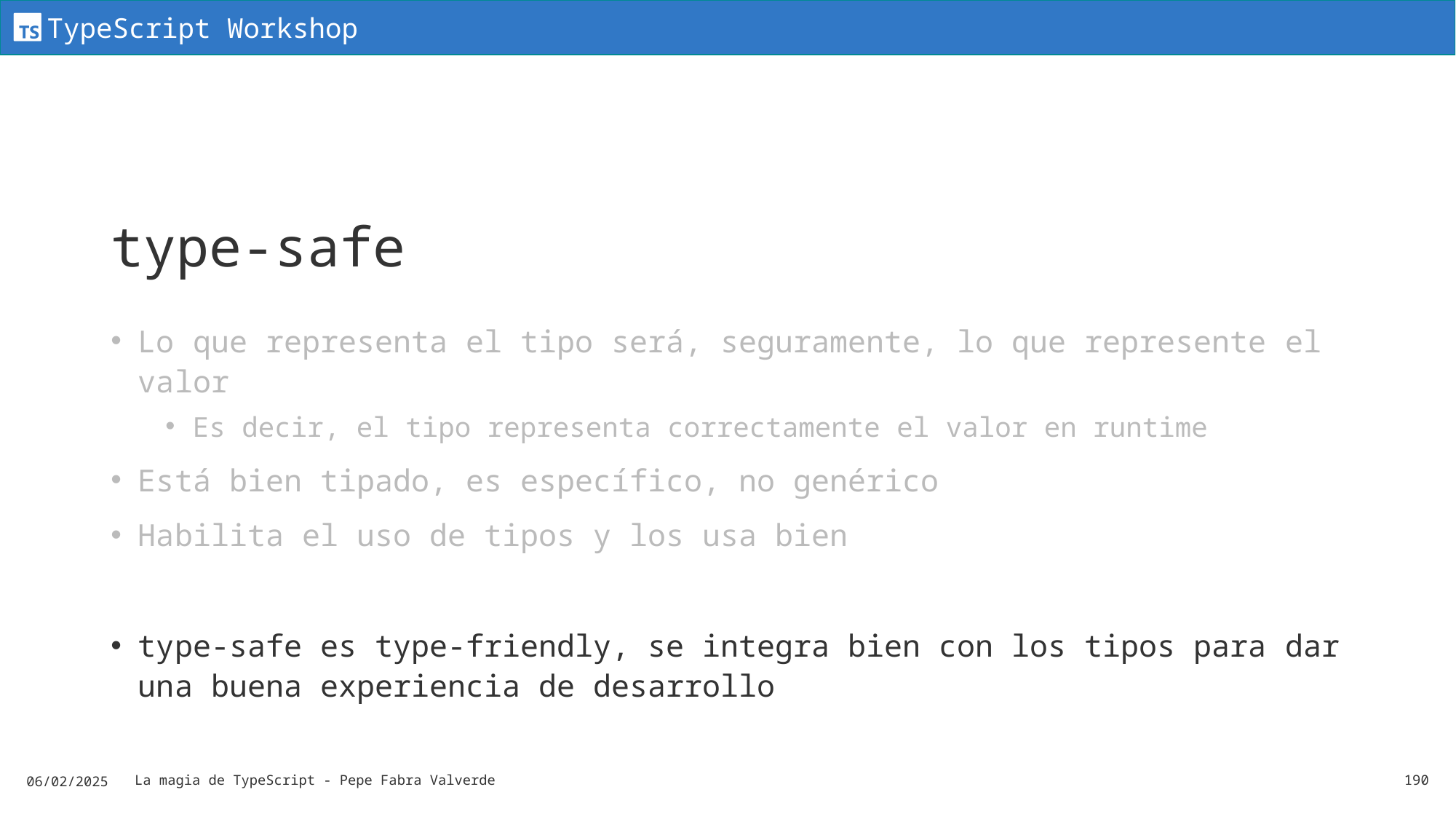

# type-safe

Lo que representa el tipo será, seguramente, lo que represente el valor
Es decir, el tipo representa correctamente el valor en runtime
Está bien tipado, es específico, no genérico
Habilita el uso de tipos y los usa bien

type-safe es type-friendly, se integra bien con los tipos para dar una buena experiencia de desarrollo
06/02/2025
La magia de TypeScript - Pepe Fabra Valverde
190